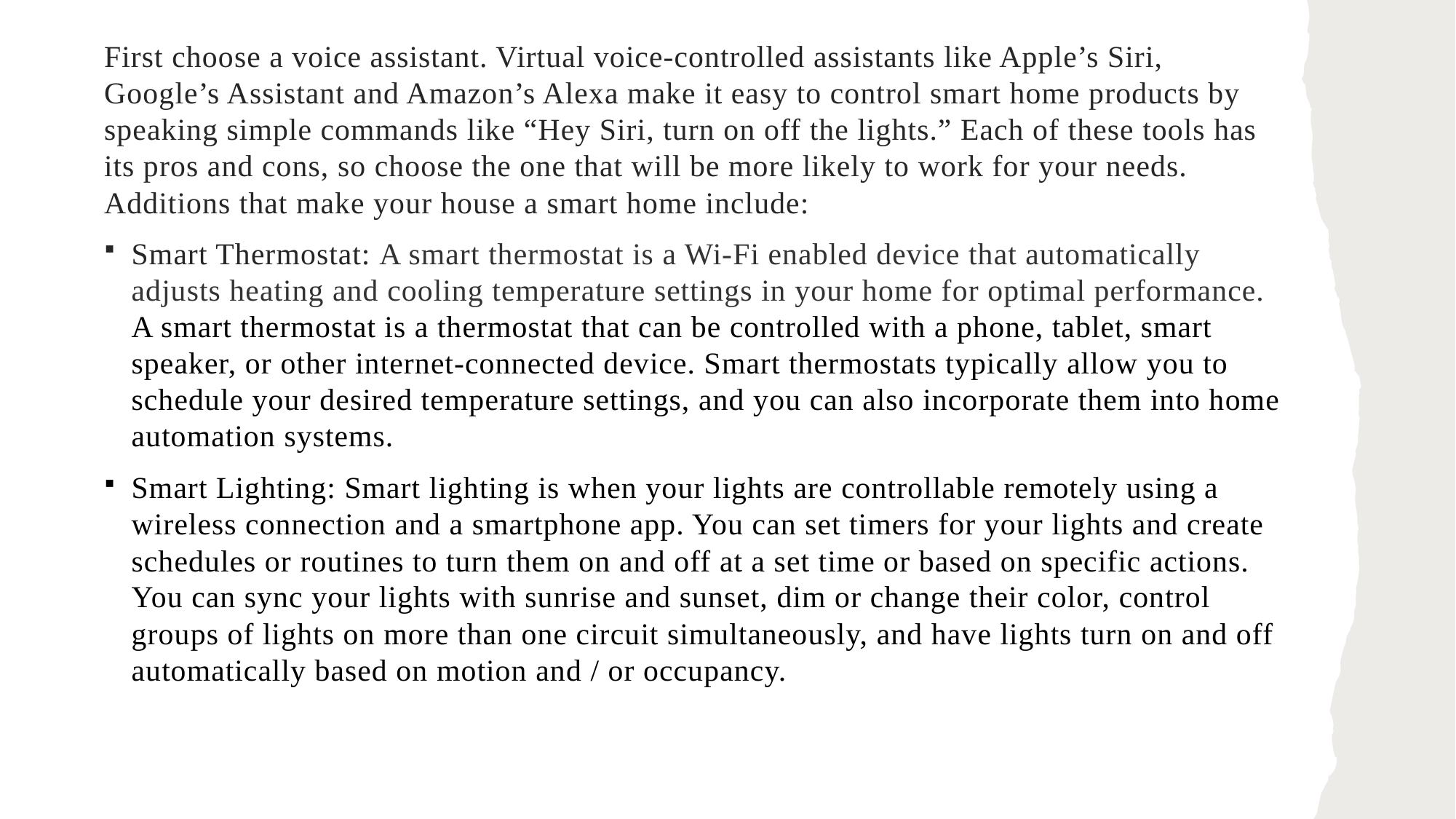

First choose a voice assistant. Virtual voice-controlled assistants like Apple’s Siri, Google’s Assistant and Amazon’s Alexa make it easy to control smart home products by speaking simple commands like “Hey Siri, turn on off the lights.” Each of these tools has its pros and cons, so choose the one that will be more likely to work for your needs. Additions that make your house a smart home include:
Smart Thermostat: A smart thermostat is a Wi-Fi enabled device that automatically adjusts heating and cooling temperature settings in your home for optimal performance. A smart thermostat is a thermostat that can be controlled with a phone, tablet, smart speaker, or other internet-connected device. Smart thermostats typically allow you to schedule your desired temperature settings, and you can also incorporate them into home automation systems.
Smart Lighting: Smart lighting is when your lights are controllable remotely using a wireless connection and a smartphone app. You can set timers for your lights and create schedules or routines to turn them on and off at a set time or based on specific actions. You can sync your lights with sunrise and sunset, dim or change their color, control groups of lights on more than one circuit simultaneously, and have lights turn on and off automatically based on motion and / or occupancy.